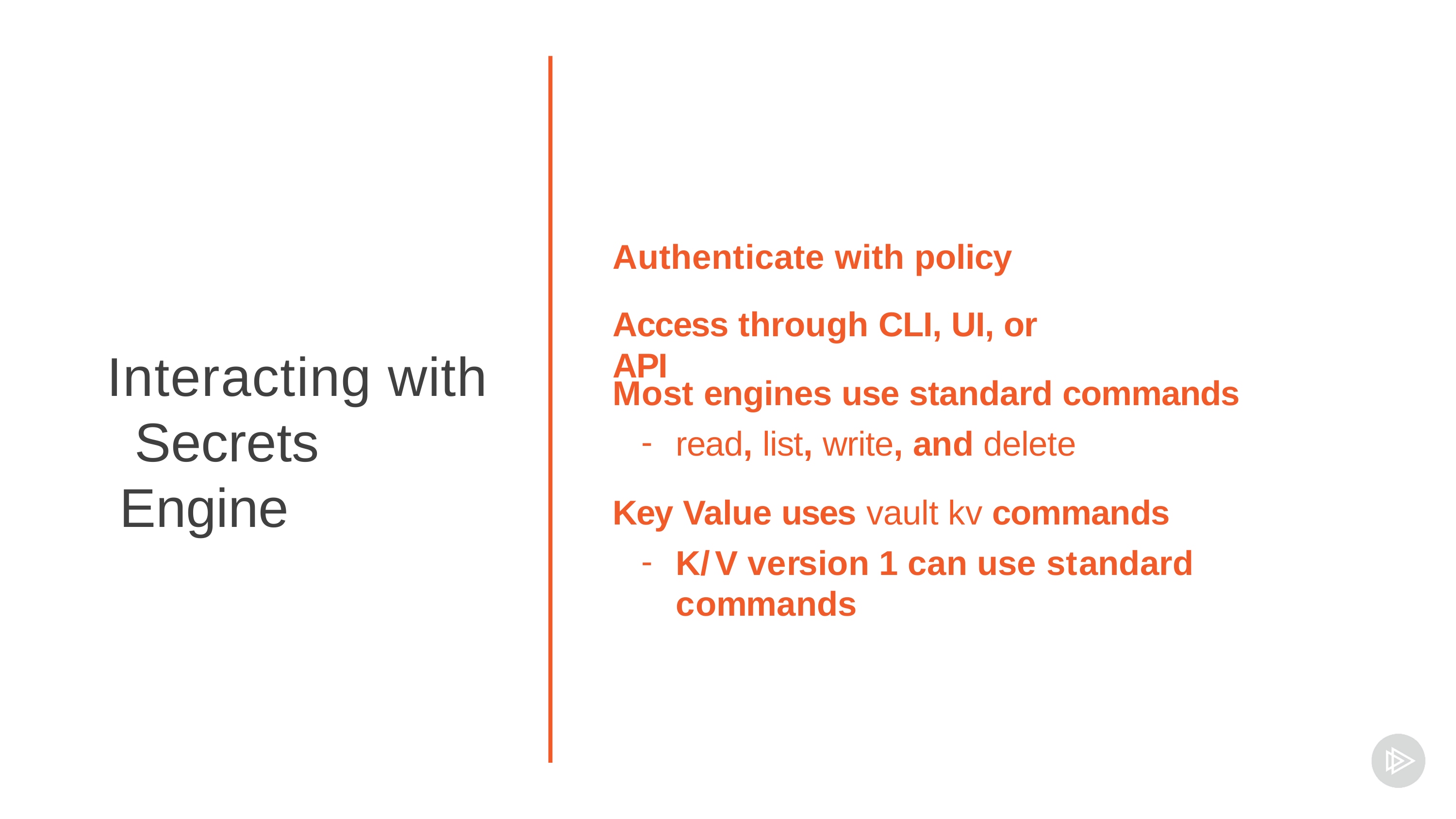

# Authenticate with policy
Access through CLI, UI, or API
Interacting with  Secrets Engine
Most engines use standard commands
read, list, write, and delete
Key Value uses vault kv commands
K/V version 1 can use standard commands